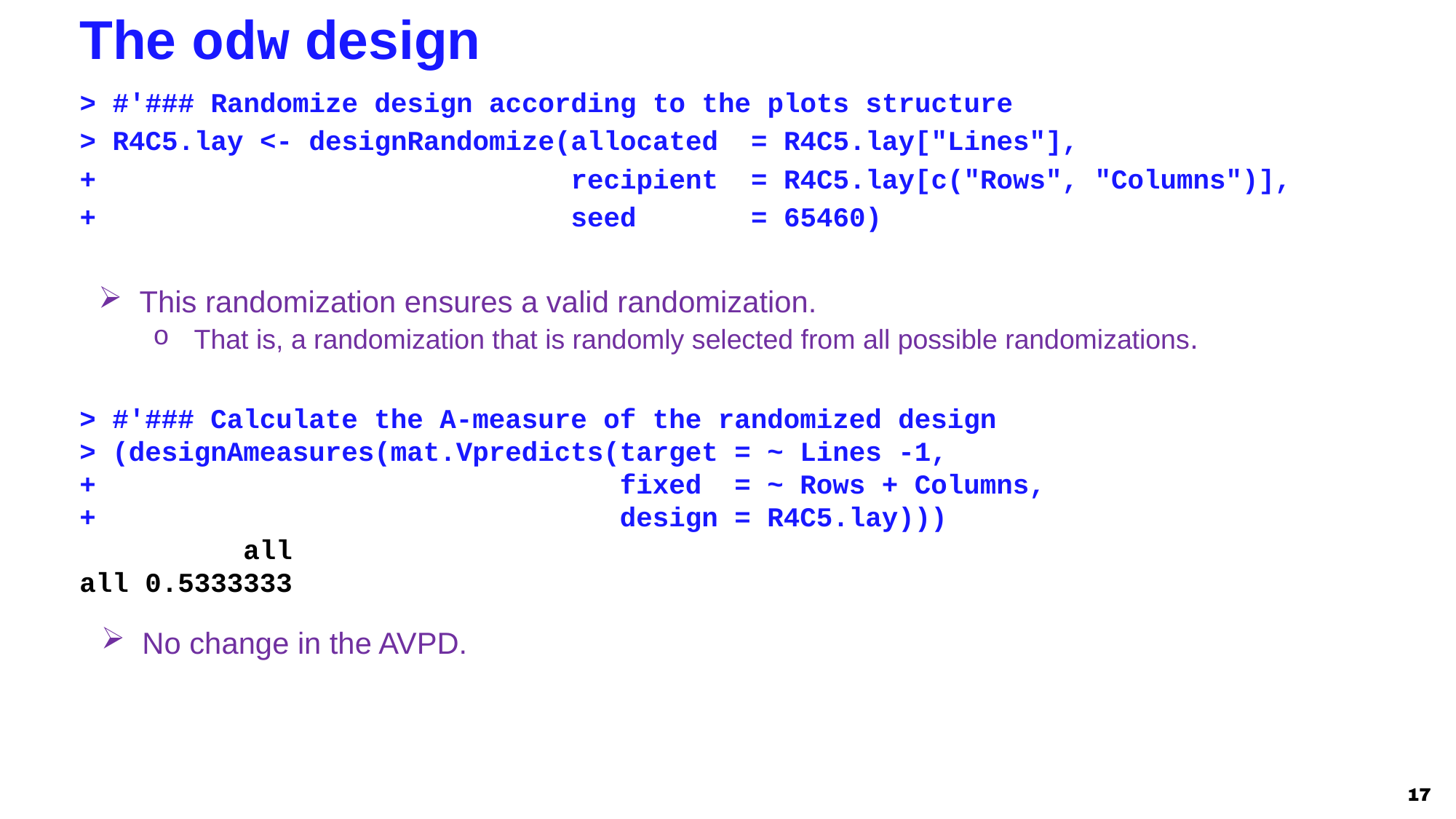

# The odw design
> #'### Randomize design according to the plots structure
> R4C5.lay <- designRandomize(allocated  = R4C5.lay["Lines"],
+                             recipient  = R4C5.lay[c("Rows", "Columns")],
+                             seed       = 65460)
This randomization ensures a valid randomization.
That is, a randomization that is randomly selected from all possible randomizations.
> #'### Calculate the A-measure of the randomized design
> (designAmeasures(mat.Vpredicts(target = ~ Lines -1,
+                                fixed  = ~ Rows + Columns,
+                                design = R4C5.lay)))
          all
all 0.5333333
No change in the AVPD.
17